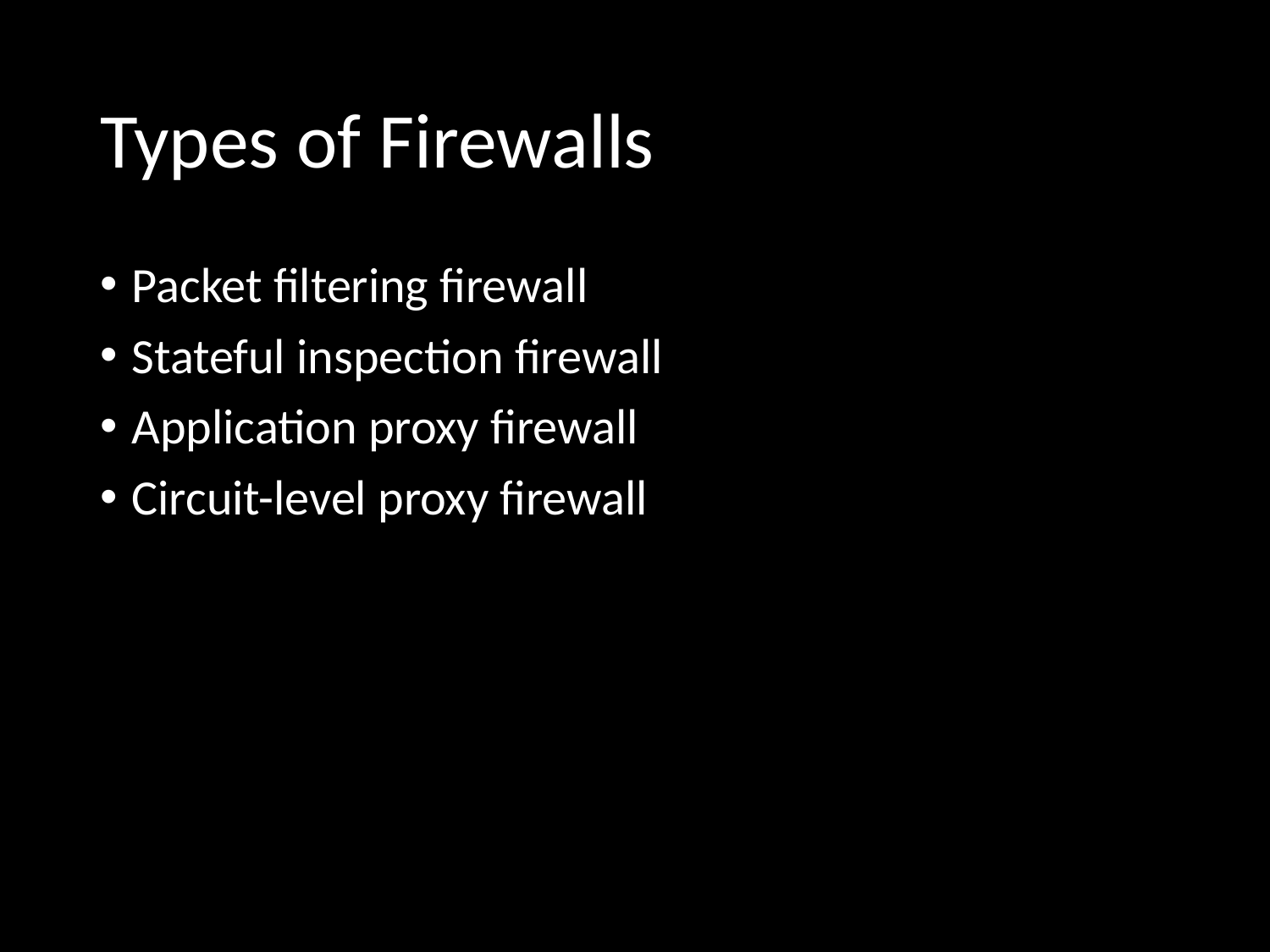

# Types of Firewalls
Packet filtering firewall
Stateful inspection firewall
Application proxy firewall
Circuit-level proxy firewall